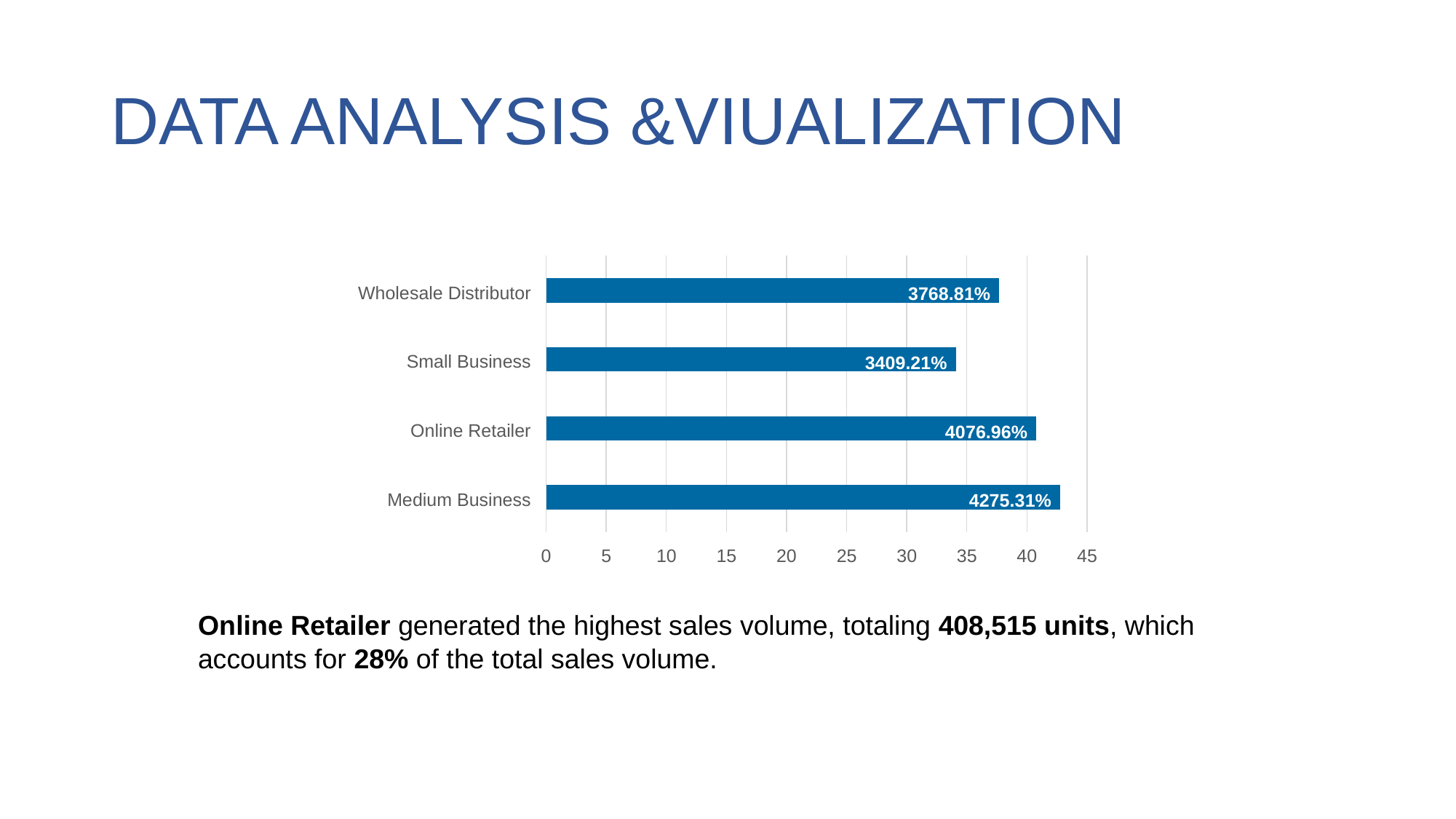

# DATA ANALYSIS &VIUALIZATION

Wholesale Distributor
3768.8
1
%

Small Business
3409
.21
%

Online Retailer
40
76.96
%

Medium Business
4275.3
1
%
0
5
10
15
20
25
30
35
40
45
Online Retailer generated the highest sales volume, totaling 408,515 units, which accounts for 28% of the total sales volume.